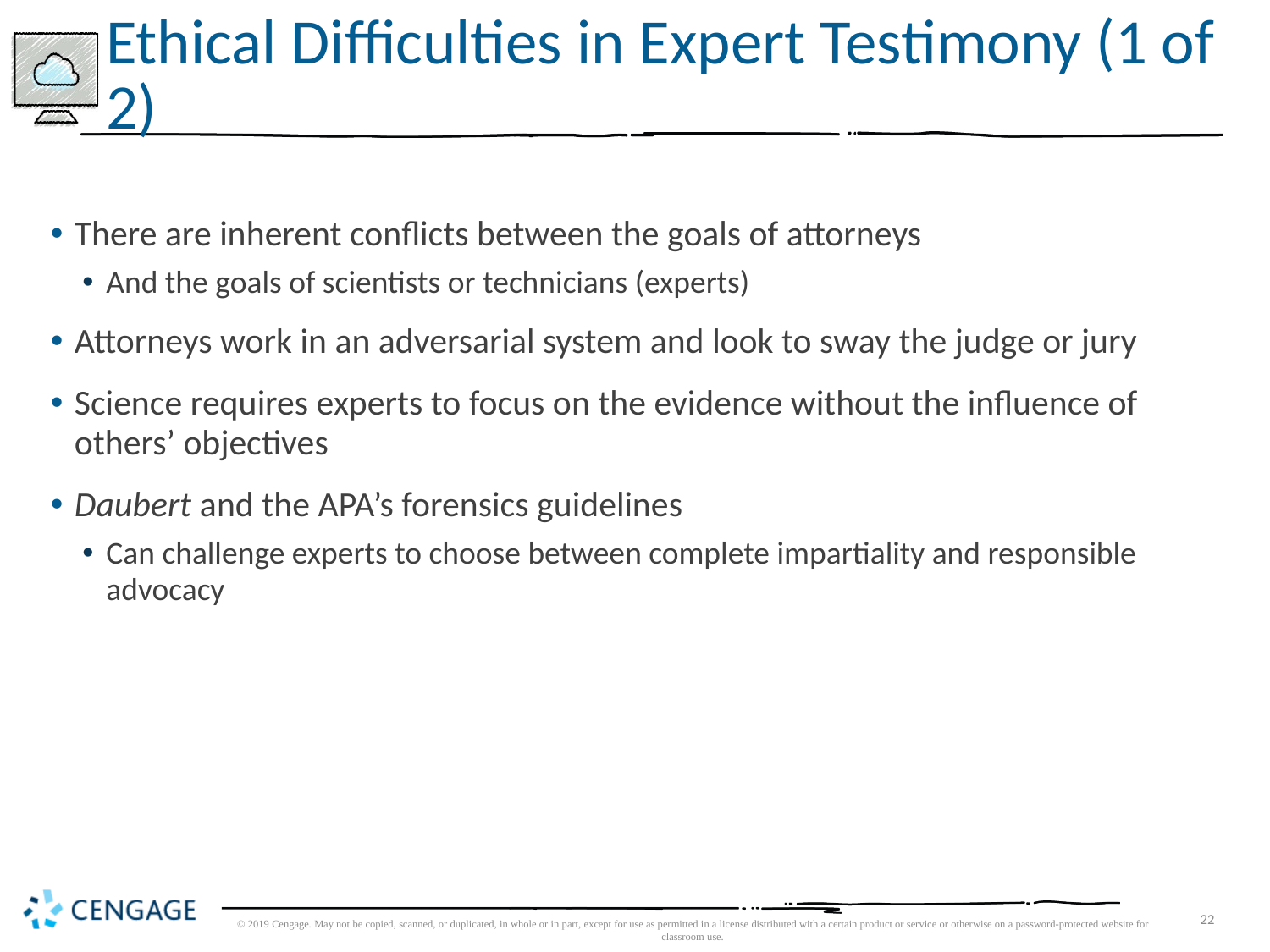

# Ethical Difficulties in Expert Testimony (1 of 2)
There are inherent conflicts between the goals of attorneys
And the goals of scientists or technicians (experts)
Attorneys work in an adversarial system and look to sway the judge or jury
Science requires experts to focus on the evidence without the influence of others’ objectives
Daubert and the APA’s forensics guidelines
Can challenge experts to choose between complete impartiality and responsible advocacy
© 2019 Cengage. May not be copied, scanned, or duplicated, in whole or in part, except for use as permitted in a license distributed with a certain product or service or otherwise on a password-protected website for classroom use.